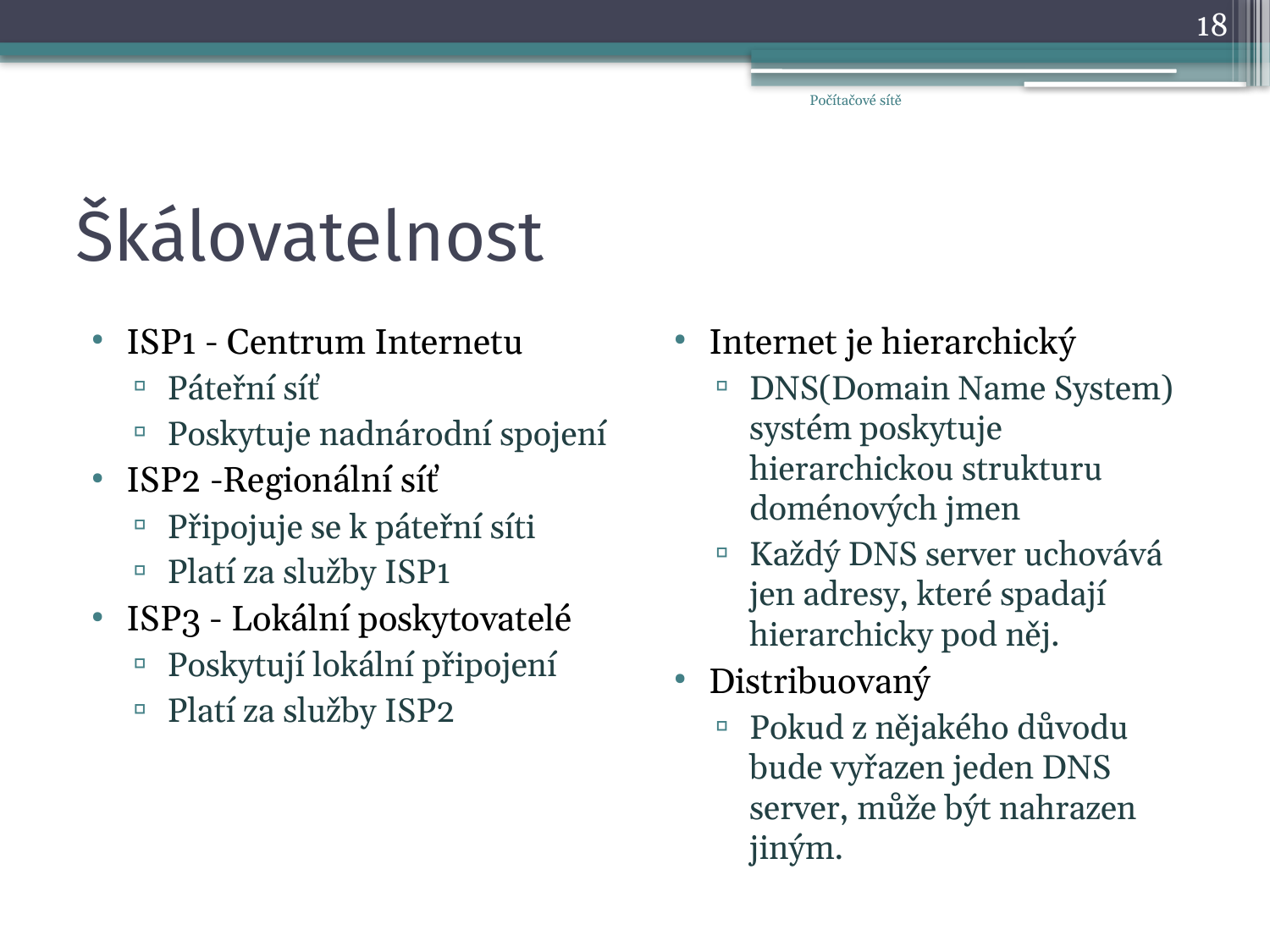

18
Počítačové sítě
# Škálovatelnost
ISP1 - Centrum Internetu
Páteřní síť
Poskytuje nadnárodní spojení
ISP2 -Regionální síť
Připojuje se k páteřní síti
Platí za služby ISP1
ISP3 - Lokální poskytovatelé
Poskytují lokální připojení
Platí za služby ISP2

Internet je hierarchický
DNS(Domain Name System) systém poskytuje hierarchickou strukturu doménových jmen
Každý DNS server uchovává jen adresy, které spadají hierarchicky pod něj.
Distribuovaný
Pokud z nějakého důvodu bude vyřazen jeden DNS server, může být nahrazen jiným.